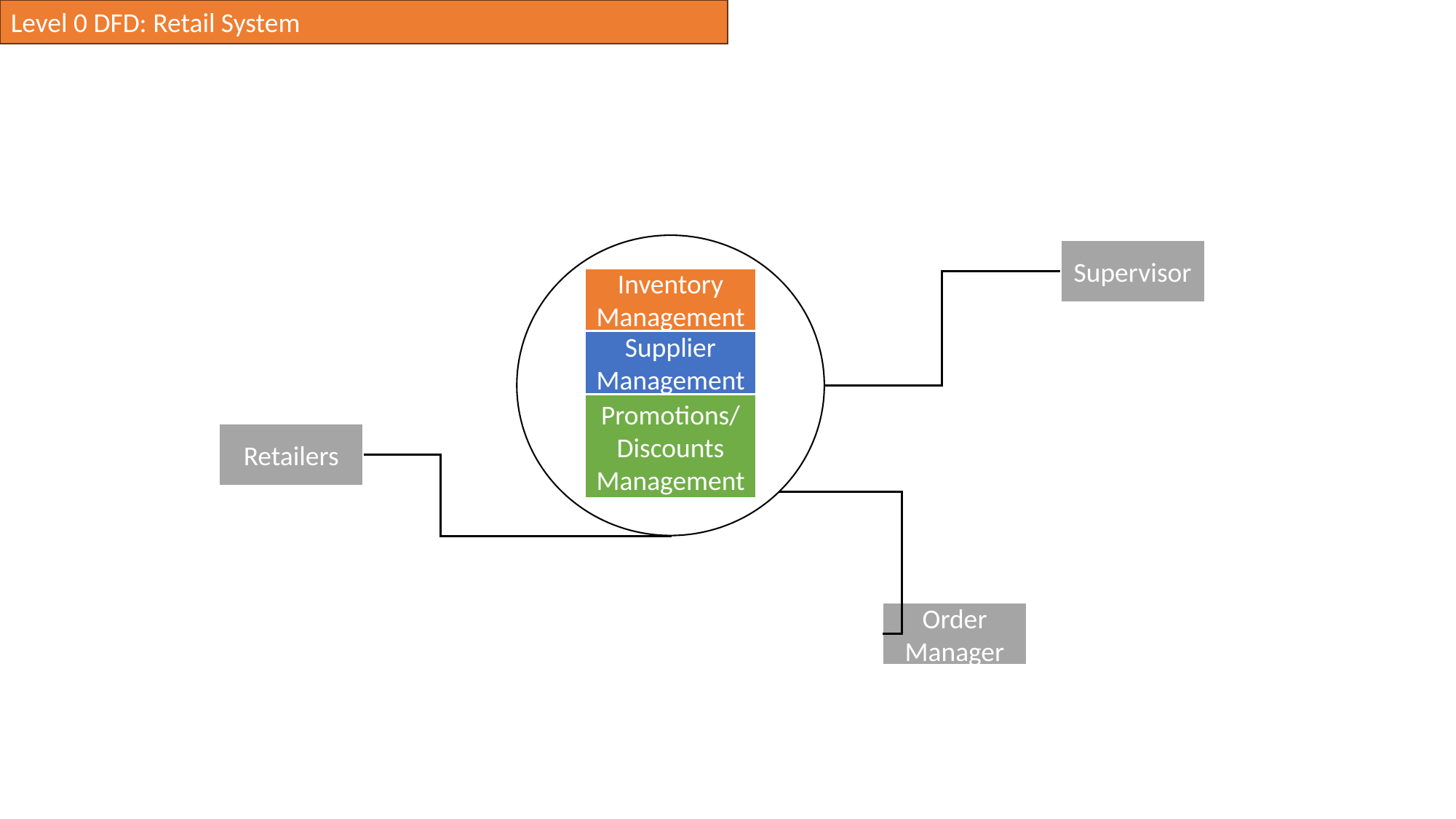

Level 0 DFD: Retail System

Supervisor
Inventory Management
Supplier Management
Promotions/Discounts Management
Retailers
Order Manager